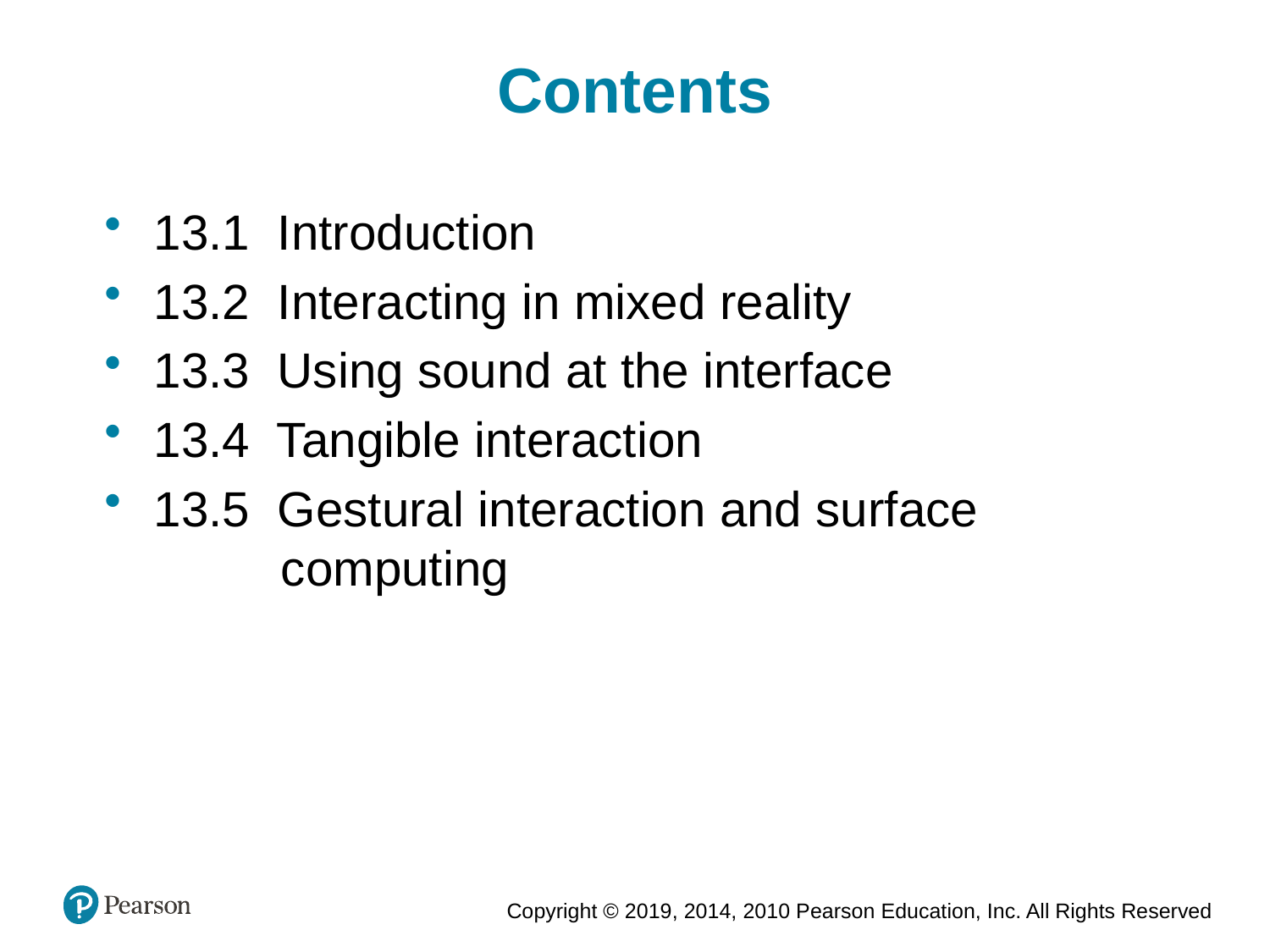

Contents
13.1  Introduction
13.2  Interacting in mixed reality
13.3  Using sound at the interface
13.4  Tangible interaction
13.5  Gestural interaction and surface          	  	computing